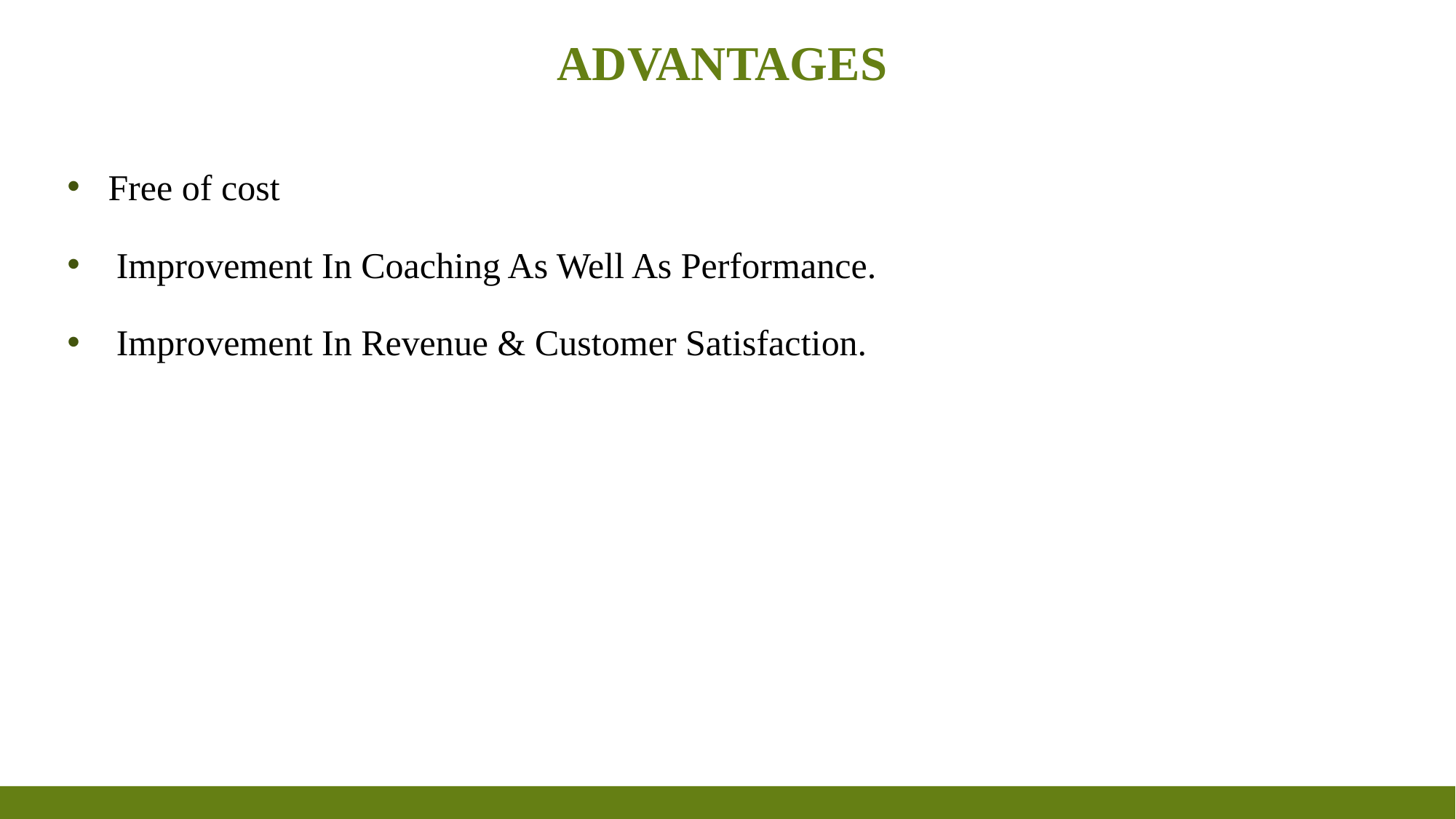

# ADVANTAGES
Free of cost
    Improvement In Coaching As Well As Performance.
    Improvement In Revenue & Customer Satisfaction.